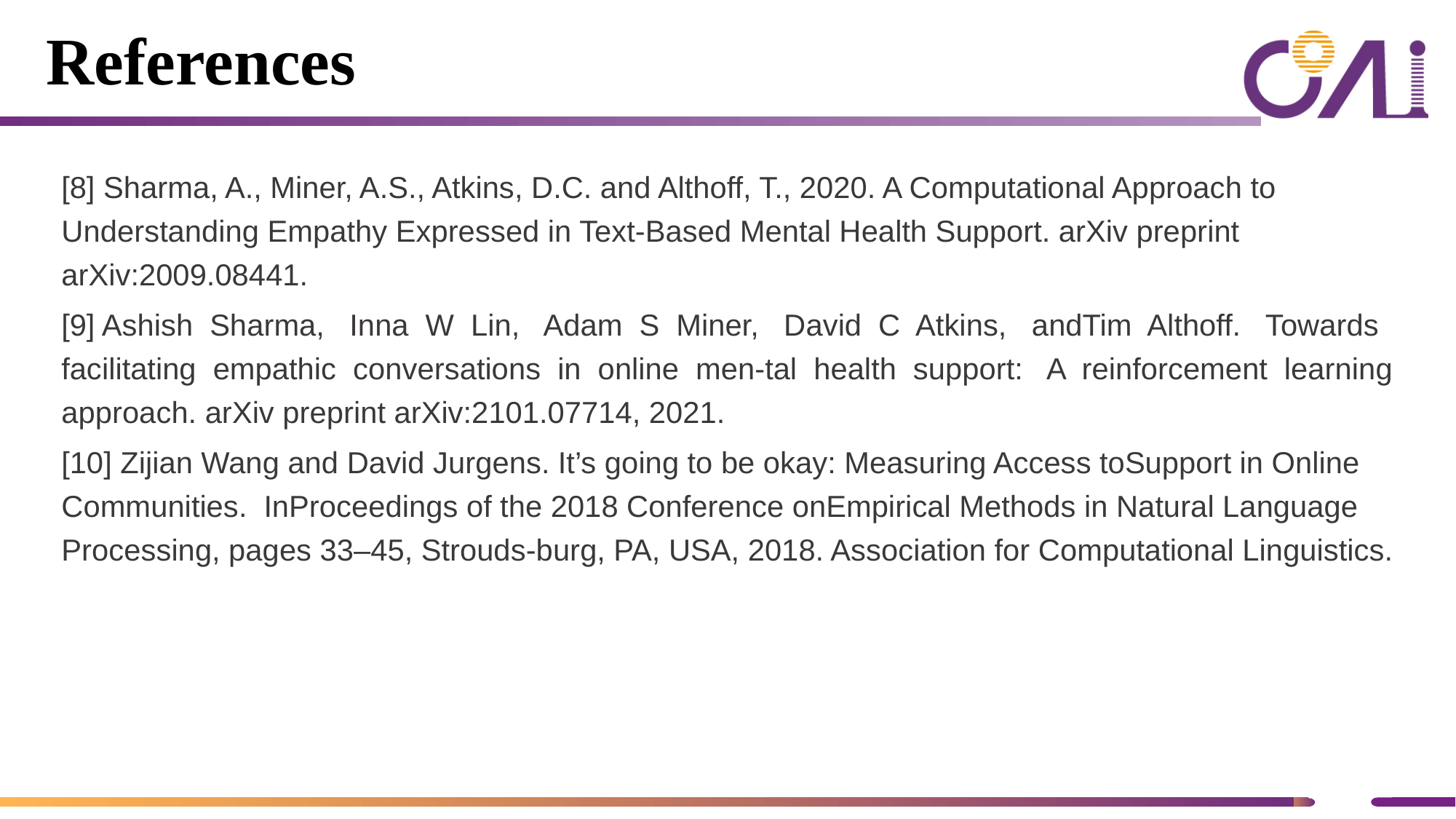

# References

[8] Sharma, A., Miner, A.S., Atkins, D.C. and Althoff, T., 2020. A Computational Approach to Understanding Empathy Expressed in Text-Based Mental Health Support. arXiv preprint arXiv:2009.08441.
[9] Ashish  Sharma,   Inna  W  Lin,   Adam  S  Miner,   David  C  Atkins,   andTim  Althoff.   Towards  facilitating  empathic  conversations  in  online  men-tal  health  support:   A  reinforcement  learning  approach. arXiv preprint arXiv:2101.07714, 2021.
[10] Zijian Wang and David Jurgens. It’s going to be okay: Measuring Access toSupport in Online Communities.  InProceedings of the 2018 Conference onEmpirical Methods in Natural Language Processing, pages 33–45, Strouds-burg, PA, USA, 2018. Association for Computational Linguistics.

17